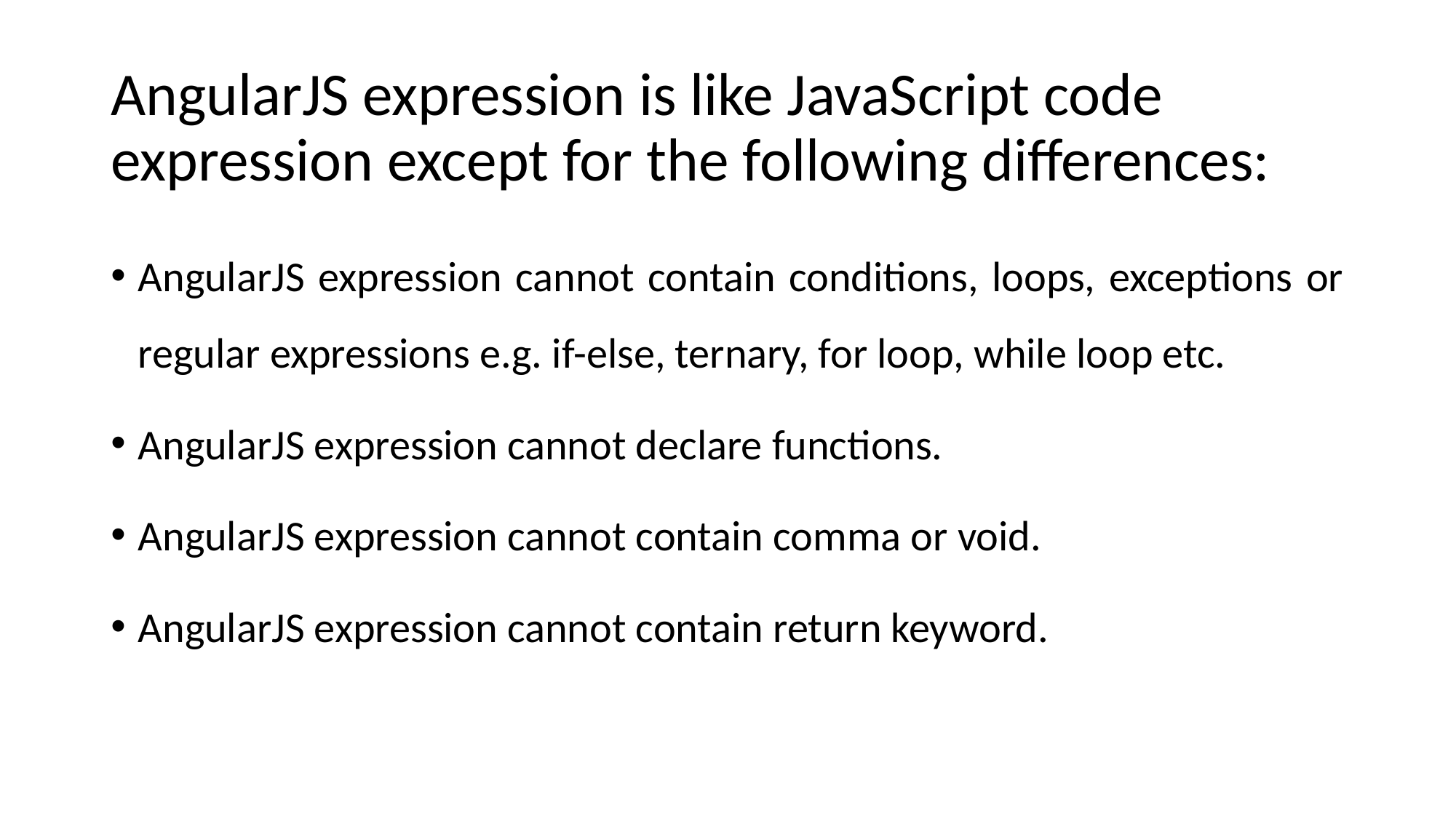

# AngularJS expression is like JavaScript code expression except for the following differences:
AngularJS expression cannot contain conditions, loops, exceptions or regular expressions e.g. if-else, ternary, for loop, while loop etc.
AngularJS expression cannot declare functions.
AngularJS expression cannot contain comma or void.
AngularJS expression cannot contain return keyword.